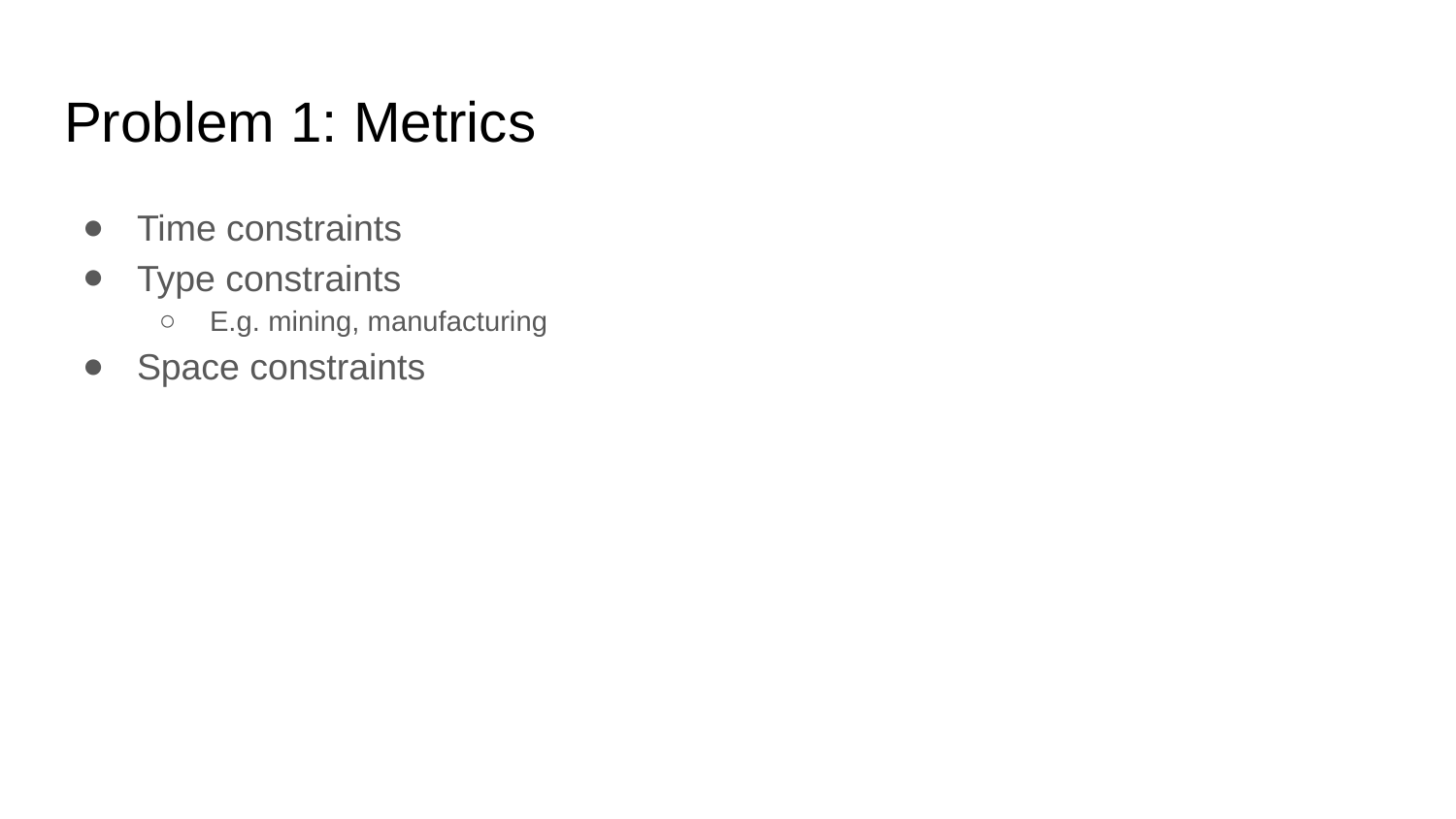

# Problem 1: Metrics
Time constraints
Type constraints
E.g. mining, manufacturing
Space constraints